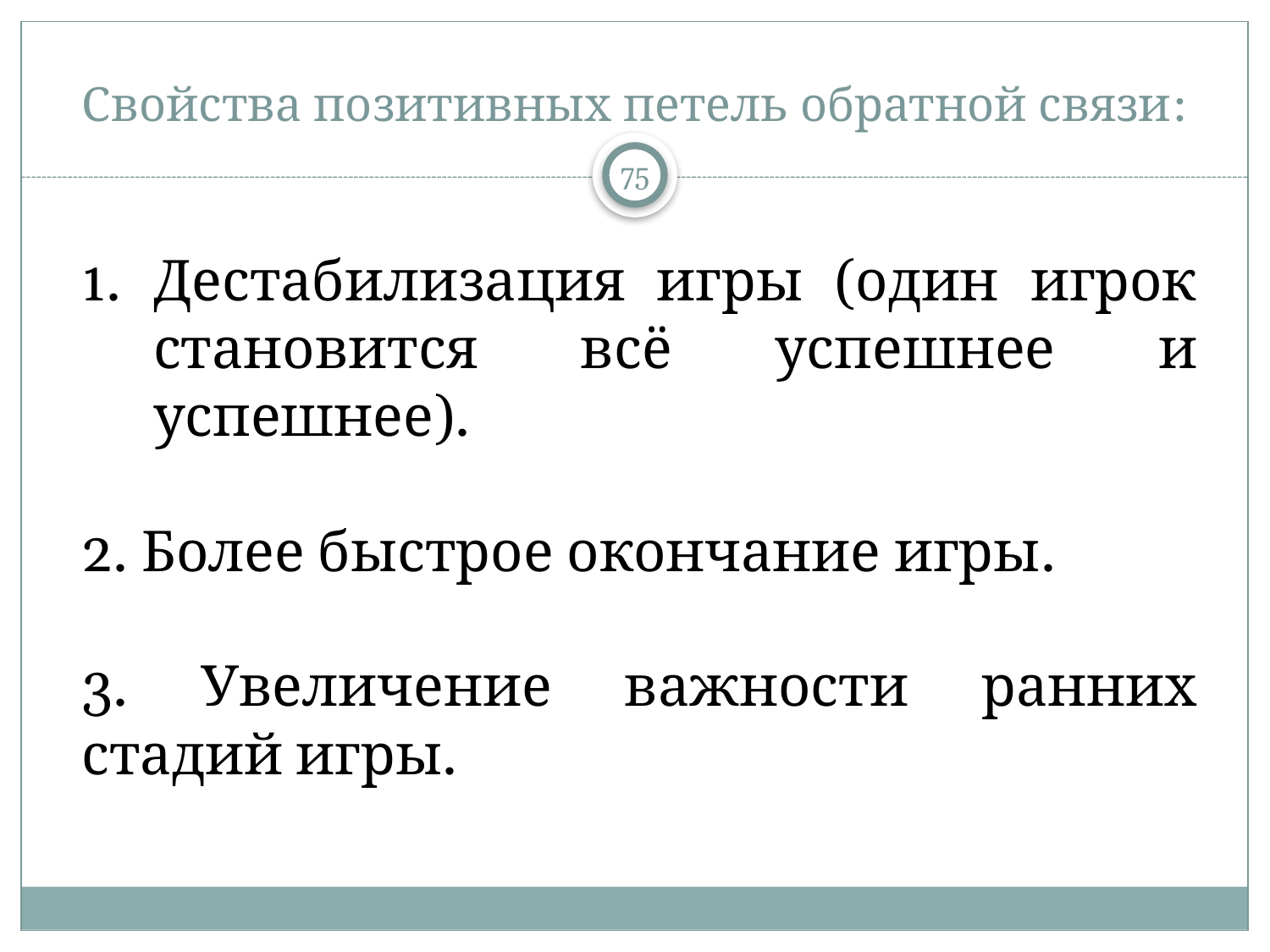

# Свойства позитивных петель обратной связи:
75
Дестабилизация игры (один игрок становится всё успешнее и успешнее).

2. Более быстрое окончание игры.

3. Увеличение важности ранних стадий игры.